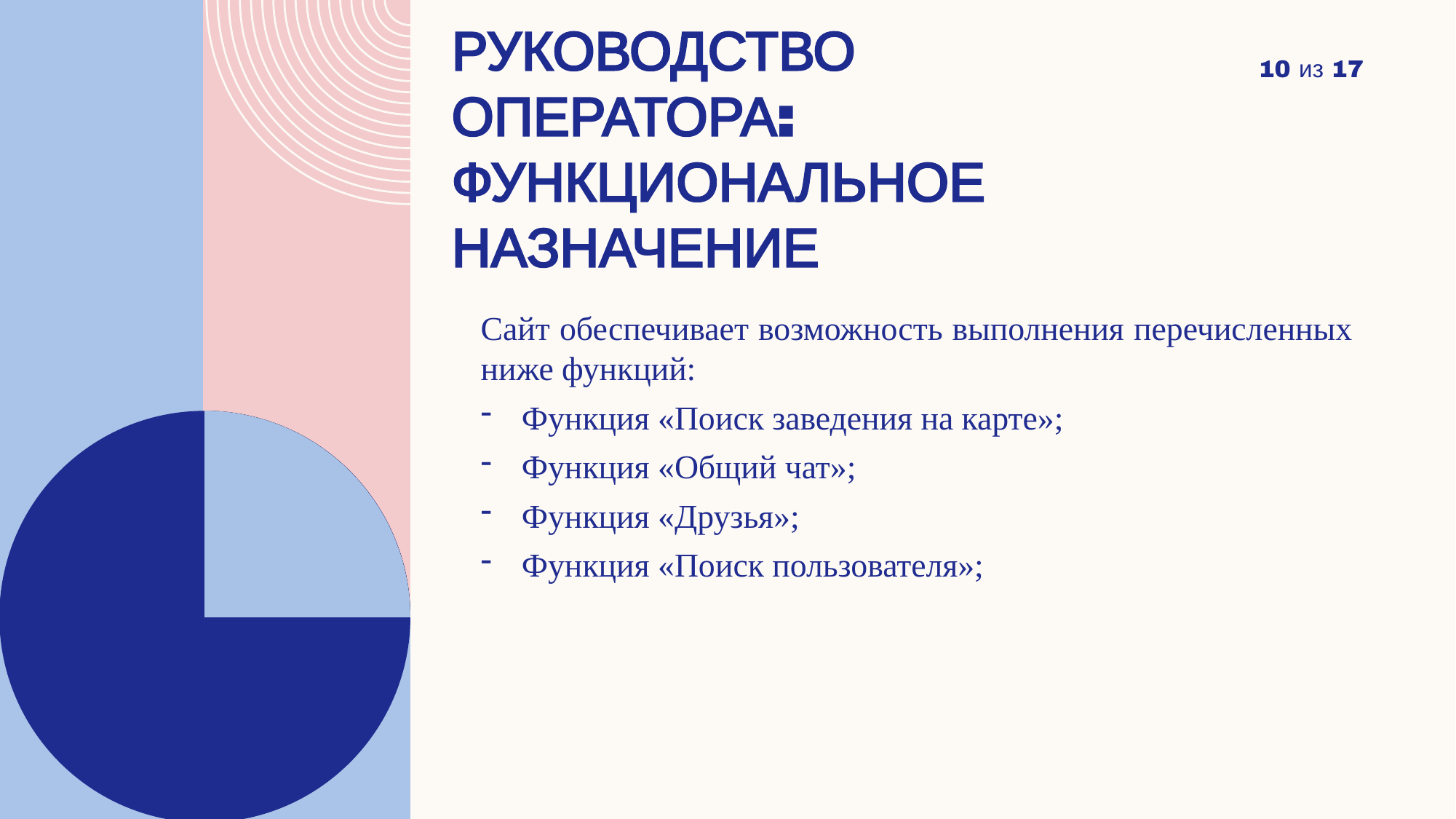

10 из 17
# Руководство оператора: Функциональное назначение
Сайт обеспечивает возможность выполнения перечисленных ниже функций:
Функция «Поиск заведения на карте»;
Функция «Общий чат»;
Функция «Друзья»;
Функция «Поиск пользователя»;